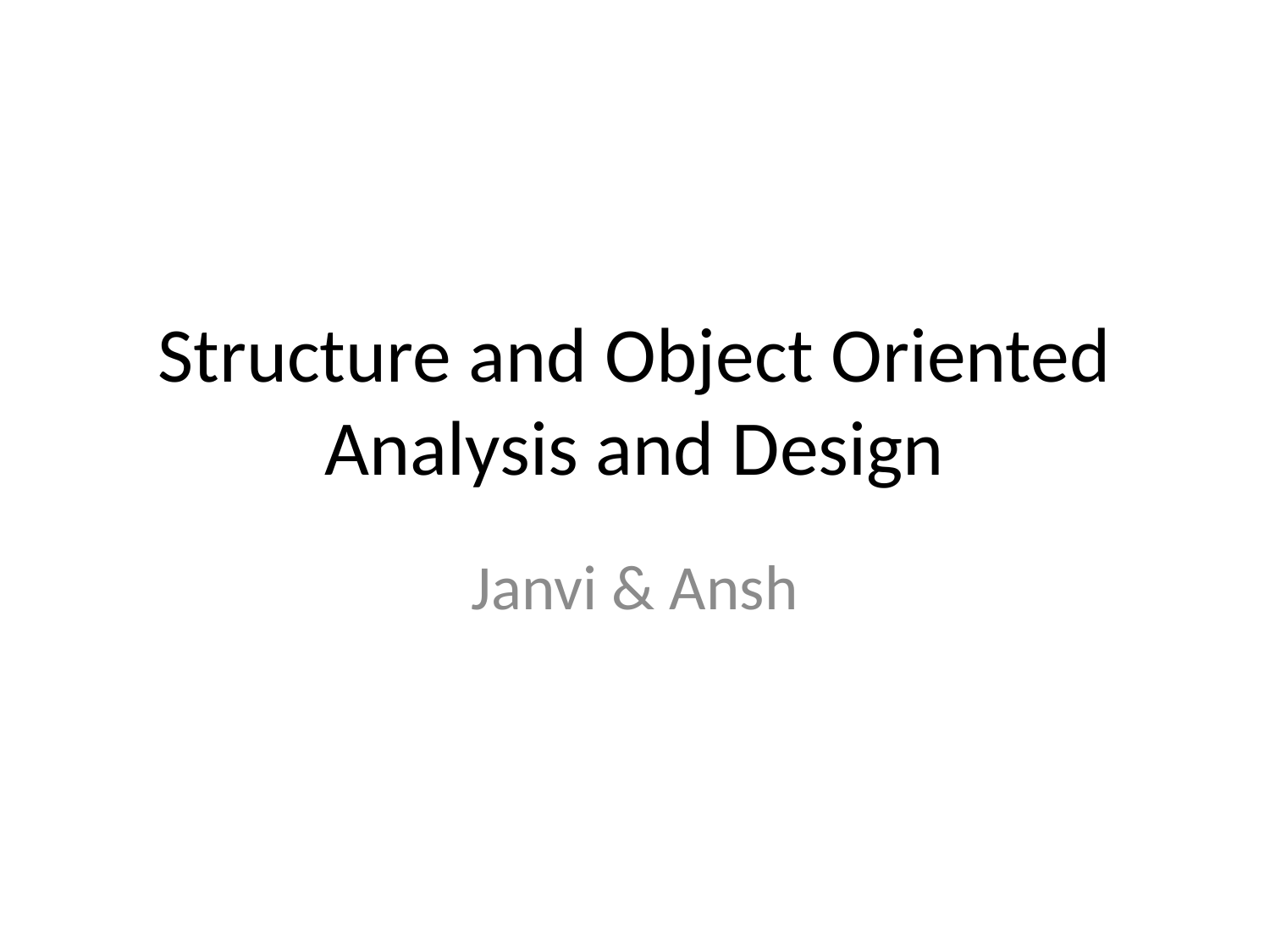

# Structure and Object Oriented Analysis and Design
Janvi & Ansh